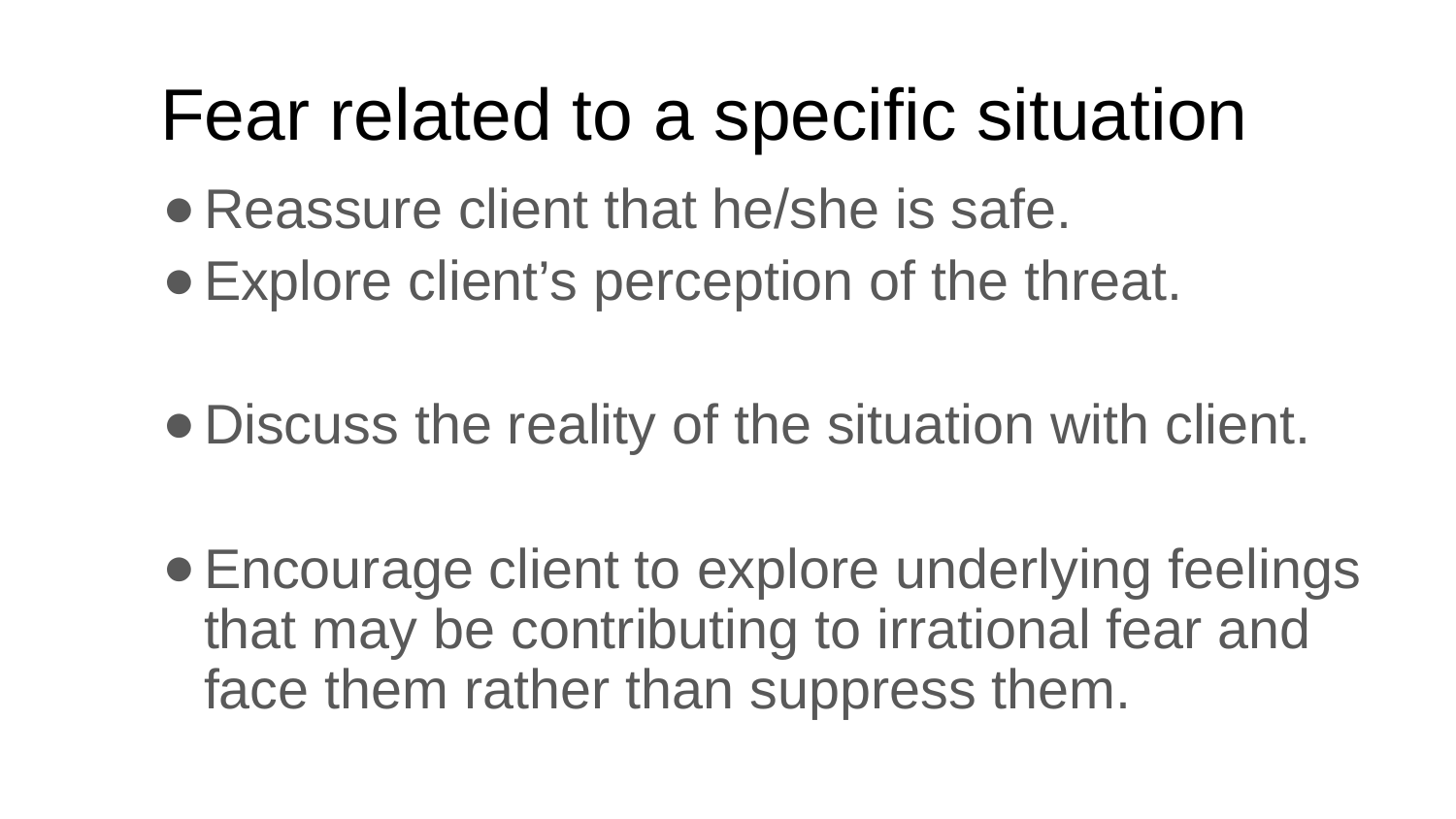

# Fear related to a specific situation
Reassure client that he/she is safe.
Explore client’s perception of the threat.

Discuss the reality of the situation with client.

Encourage client to explore underlying feelings that may be contributing to irrational fear and face them rather than suppress them.